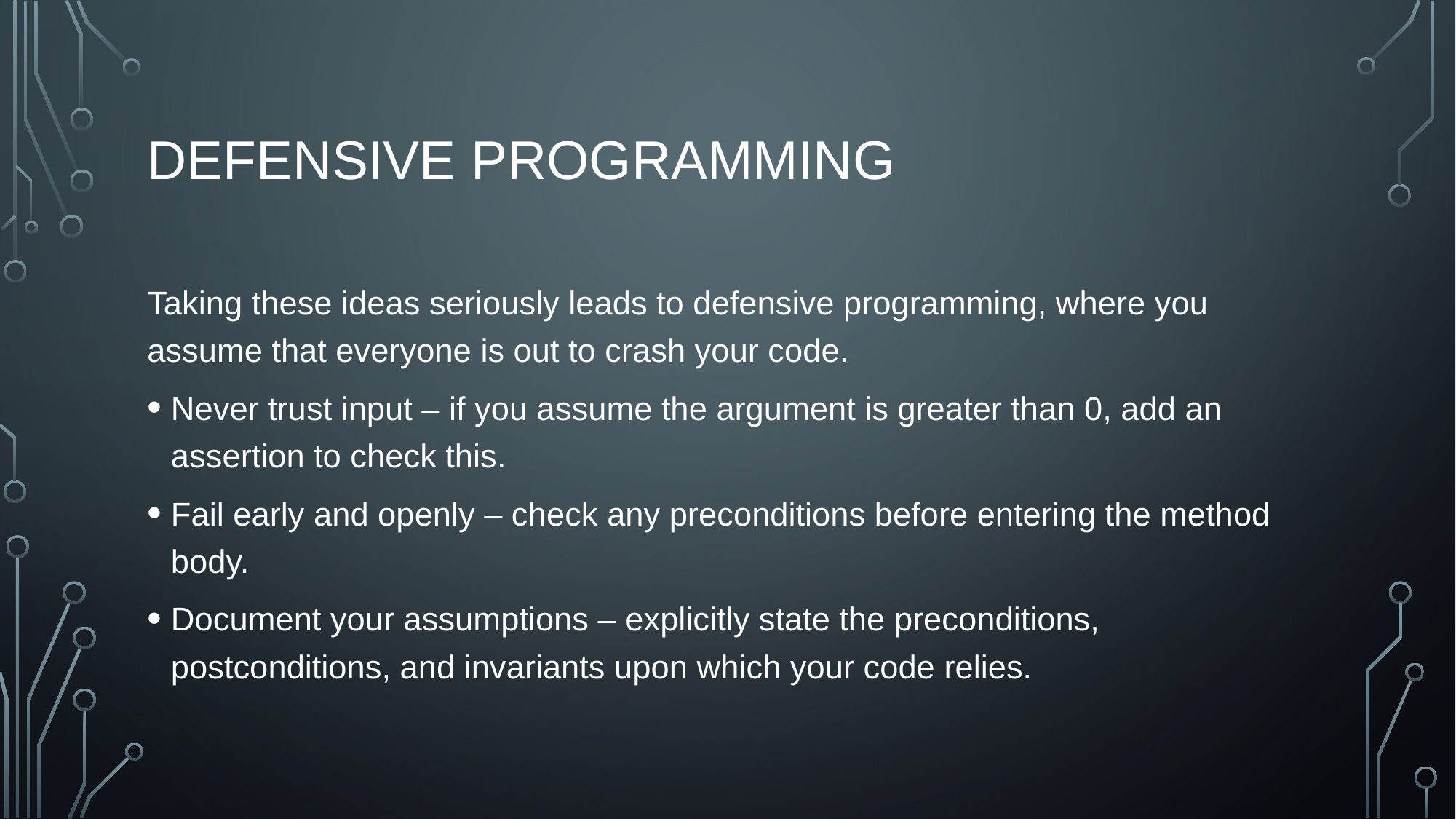

# Defensive programming
Taking these ideas seriously leads to defensive programming, where you assume that everyone is out to crash your code.
Never trust input – if you assume the argument is greater than 0, add an assertion to check this.
Fail early and openly – check any preconditions before entering the method body.
Document your assumptions – explicitly state the preconditions, postconditions, and invariants upon which your code relies.